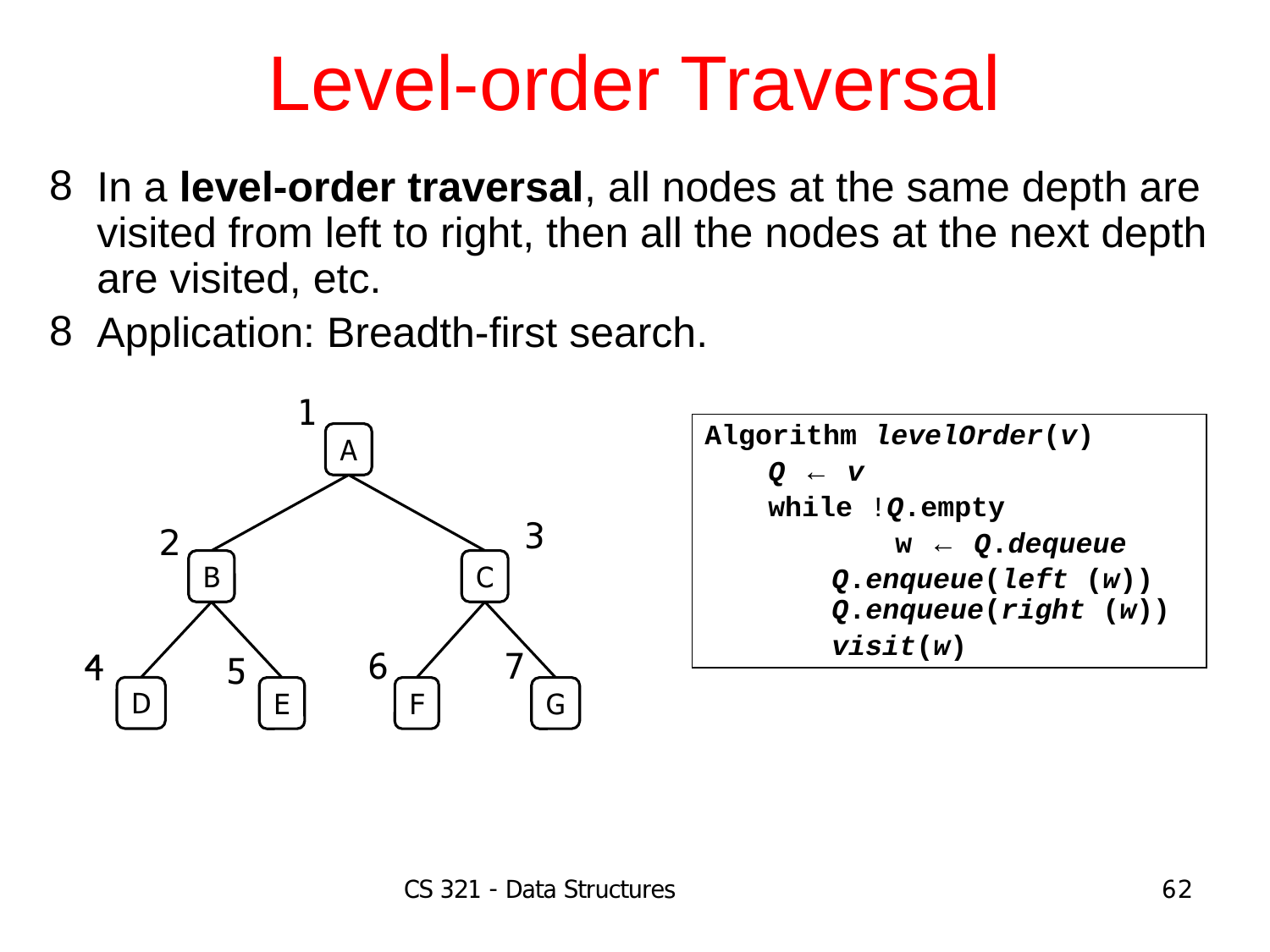

# Level-order Traversal
In a level-order traversal, all nodes at the same depth are visited from left to right, then all the nodes at the next depth are visited, etc.
Application: Breadth-first search.
1
Algorithm levelOrder(v)
Q ← v
while !Q.empty
	w ← Q.dequeue
Q.enqueue(left (w)) Q.enqueue(right (w))
visit(w)
A
C
B
D
E
F
G
3
2
6
7
4
5
CS 321 - Data Structures
62